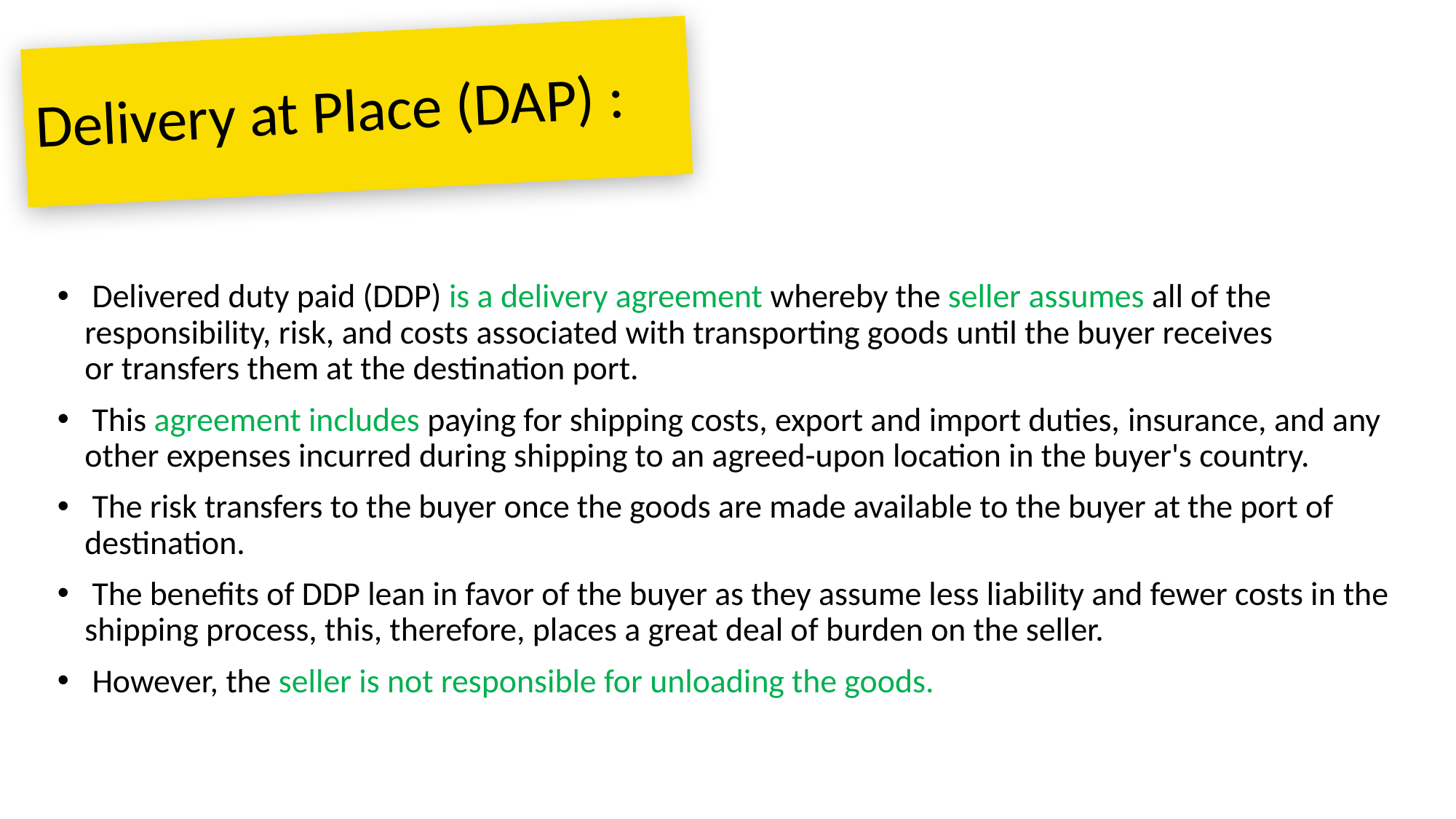

Delivery at Place (DAP) :
 Delivered duty paid (DDP) is a delivery agreement whereby the seller assumes all of the responsibility, risk, and costs associated with transporting goods until the buyer receives or transfers them at the destination port.
 This agreement includes paying for shipping costs, export and import duties, insurance, and any other expenses incurred during shipping to an agreed-upon location in the buyer's country.
 The risk transfers to the buyer once the goods are made available to the buyer at the port of destination.
 The benefits of DDP lean in favor of the buyer as they assume less liability and fewer costs in the shipping process, this, therefore, places a great deal of burden on the seller.
 However, the seller is not responsible for unloading the goods.